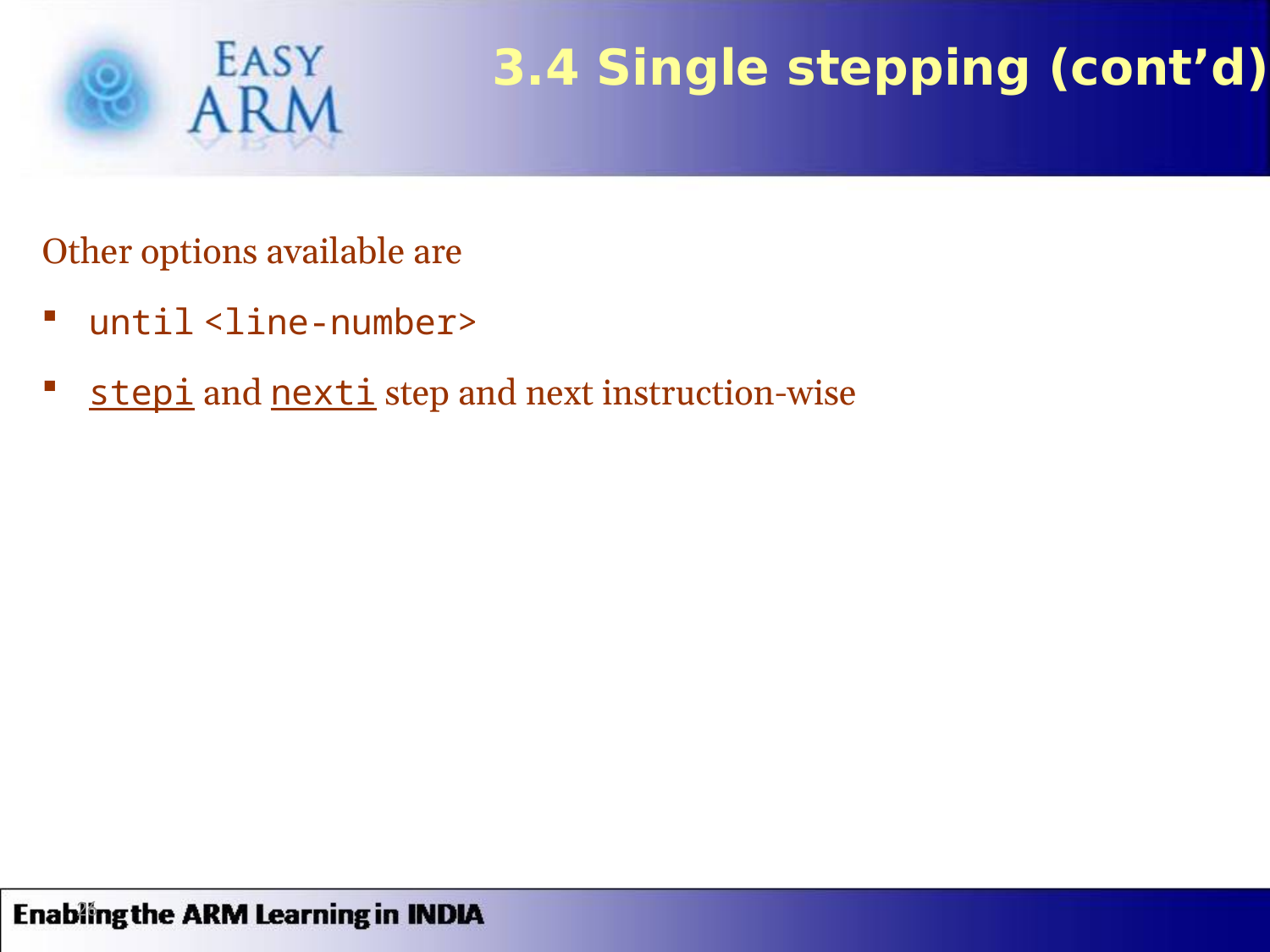

# 3.4 Single stepping (cont’d)

Other options available are
until <line-number>
stepi and nexti step and next instruction-wise
26